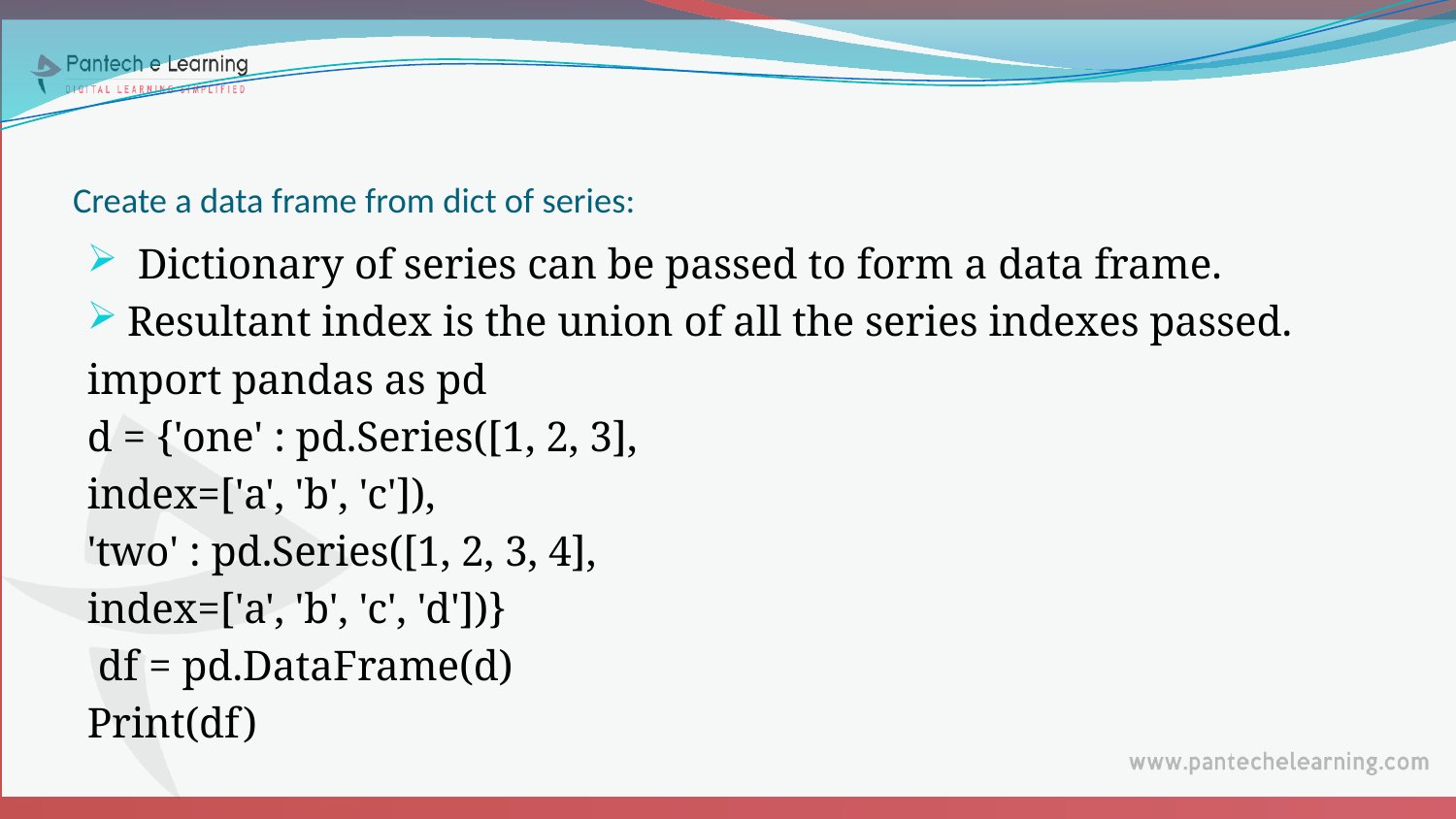

# Create a data frame from dict of series:
 Dictionary of series can be passed to form a data frame.
Resultant index is the union of all the series indexes passed.
import pandas as pd
d = {'one' : pd.Series([1, 2, 3],
index=['a', 'b', 'c']),
'two' : pd.Series([1, 2, 3, 4],
index=['a', 'b', 'c', 'd'])}
 df = pd.DataFrame(d)
Print(df)